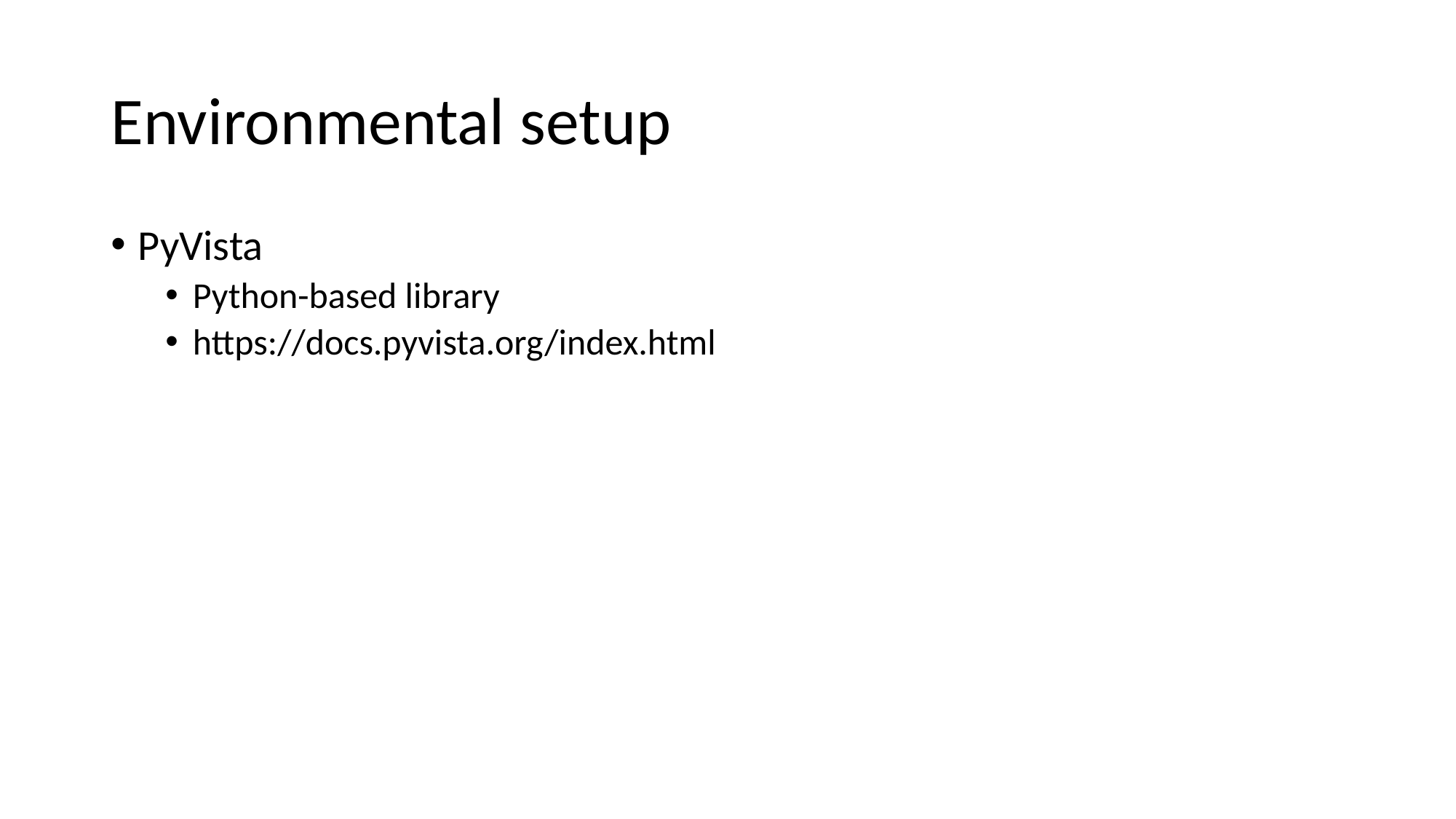

# Environmental setup
PyVista
Python-based library
https://docs.pyvista.org/index.html